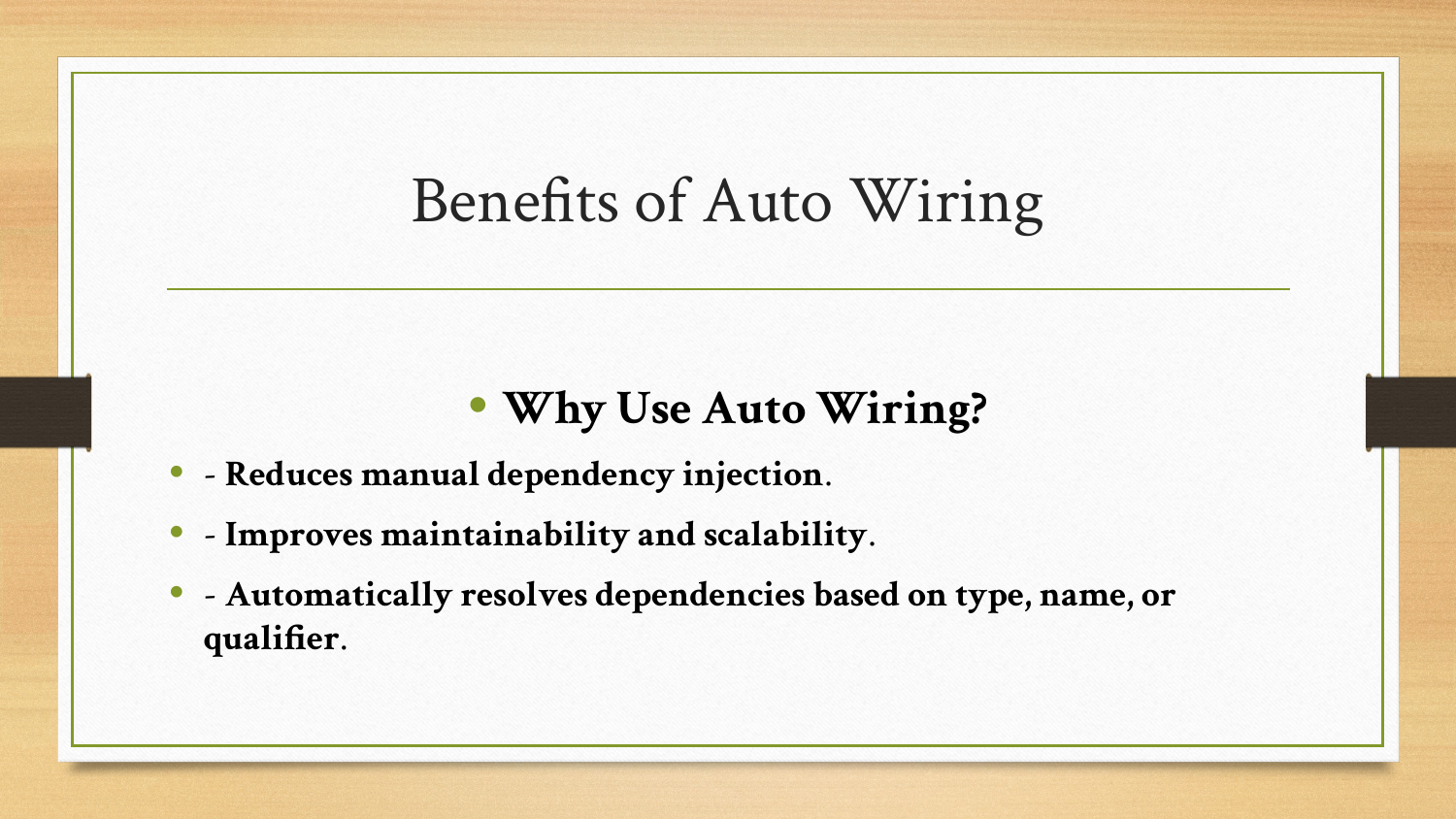

# Benefits of Auto Wiring

Why Use Auto Wiring?
- Reduces manual dependency injection.
- Improves maintainability and scalability.
- Automatically resolves dependencies based on type, name, or qualifier.